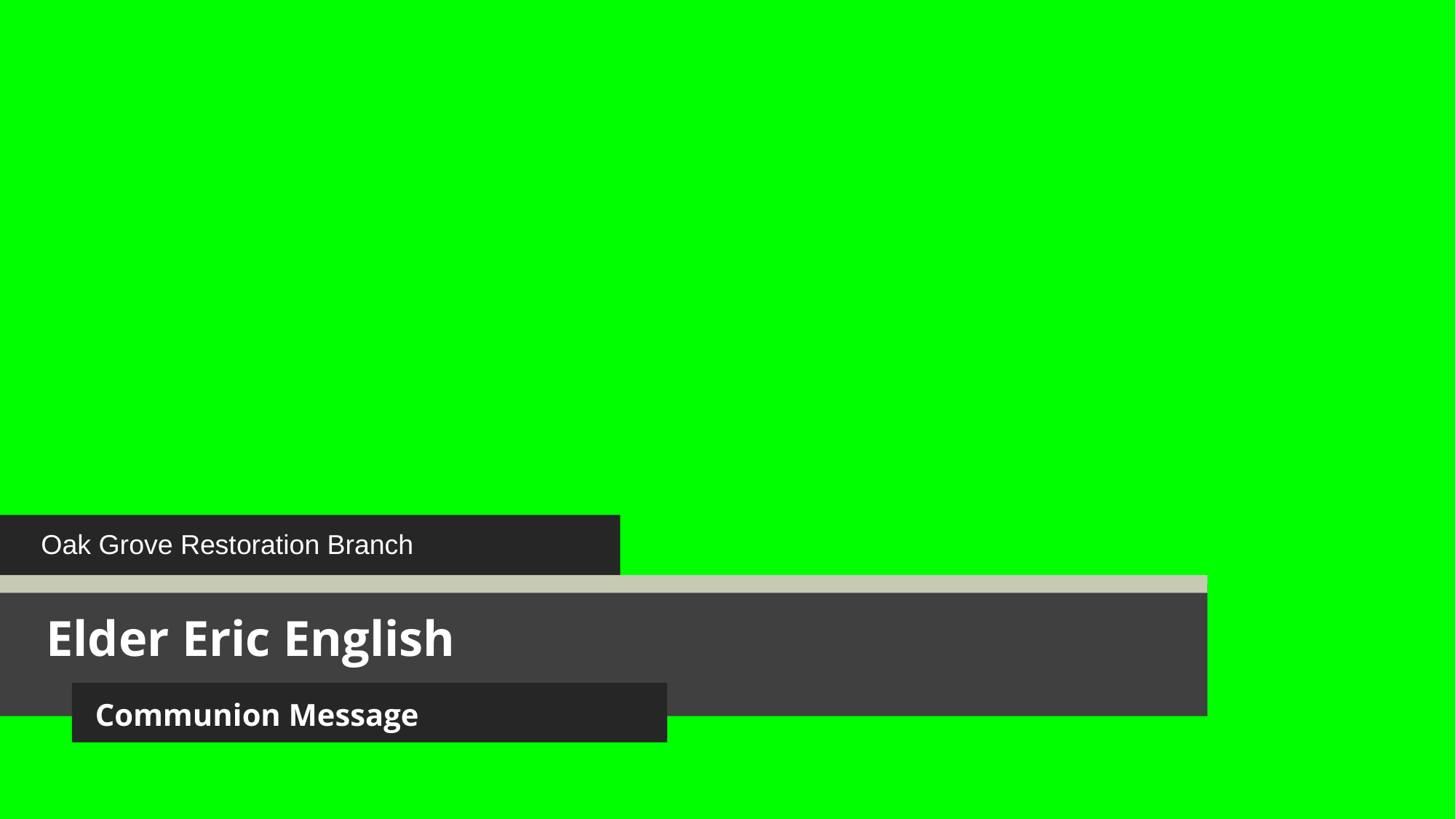

Oak Grove Restoration Branch

Elder Eric English

Communion Message